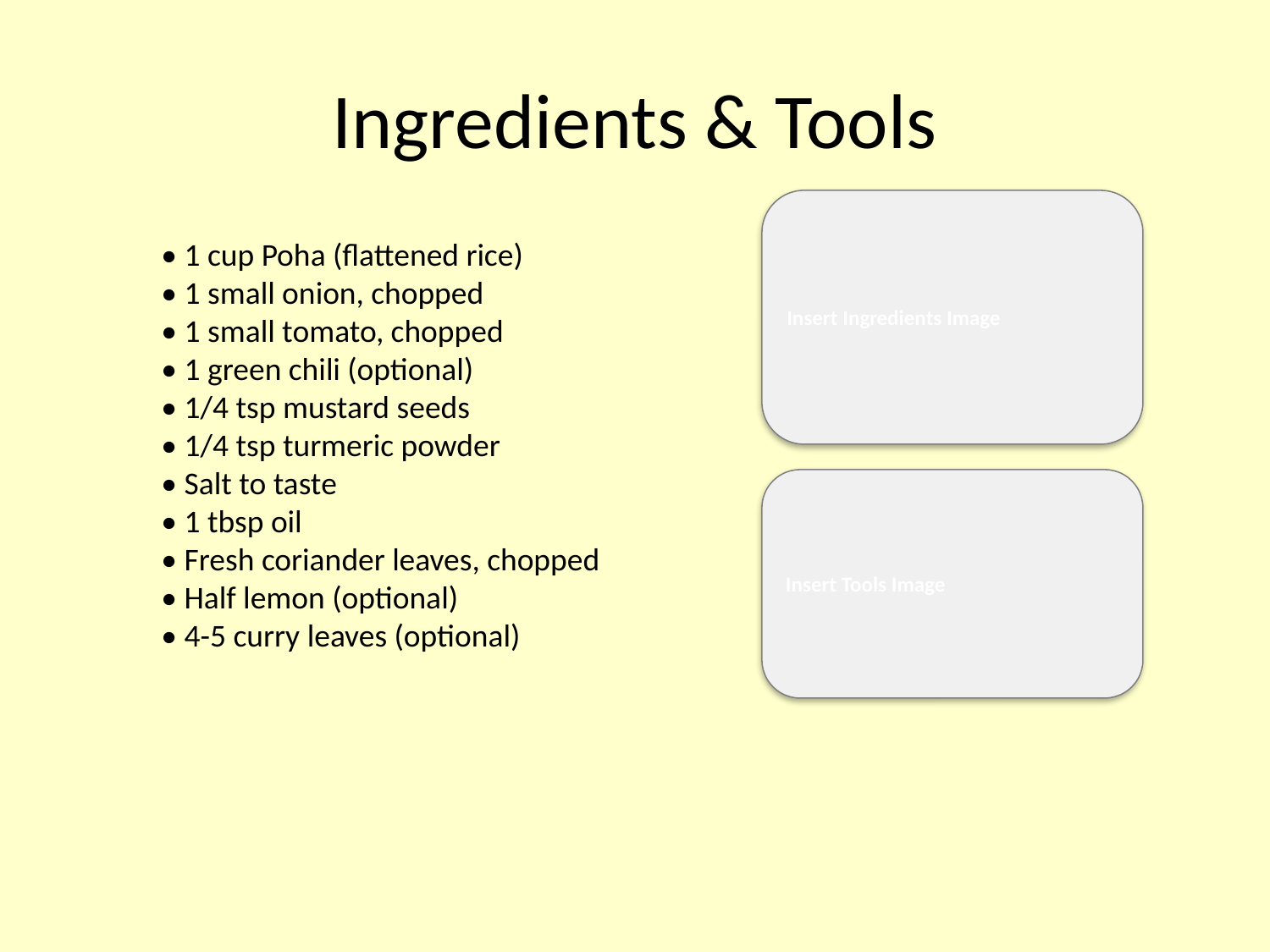

# Ingredients & Tools

• 1 cup Poha (flattened rice)
• 1 small onion, chopped
• 1 small tomato, chopped
• 1 green chili (optional)
• 1/4 tsp mustard seeds
• 1/4 tsp turmeric powder
• Salt to taste
• 1 tbsp oil
• Fresh coriander leaves, chopped
• Half lemon (optional)
• 4-5 curry leaves (optional)
Insert Ingredients Image
Insert Tools Image